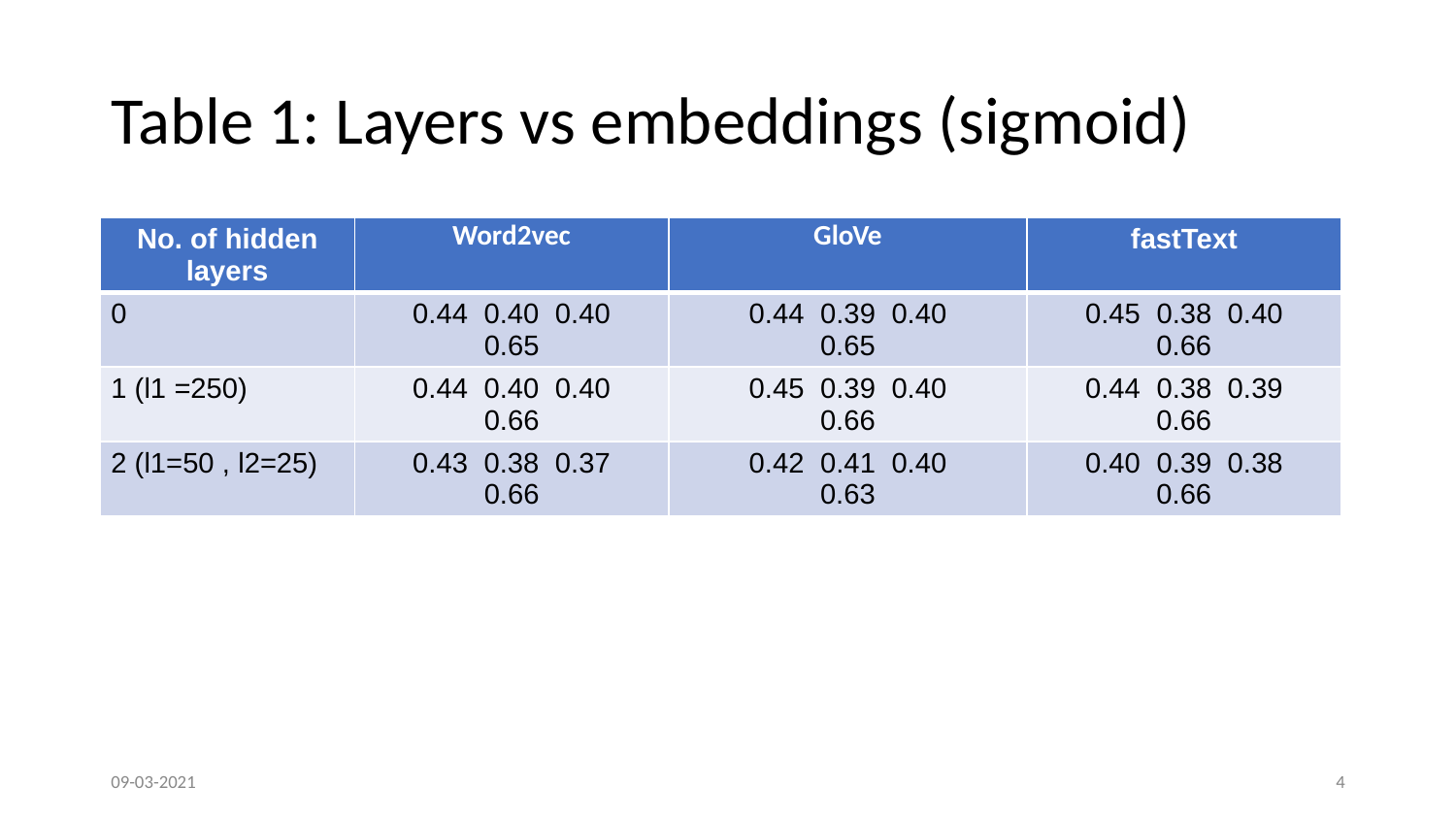

# Table 1: Layers vs embeddings (sigmoid)
| No. of hidden layers | Word2vec | GloVe | fastText |
| --- | --- | --- | --- |
| 0 | 0.44 0.40 0.40 0.65 | 0.44 0.39 0.40 0.65 | 0.45 0.38 0.40 0.66 |
| 1 (l1 =250) | 0.44 0.40 0.40 0.66 | 0.45 0.39 0.40 0.66 | 0.44 0.38 0.39 0.66 |
| 2 (l1=50 , l2=25) | 0.43 0.38 0.37 0.66 | 0.42 0.41 0.40 0.63 | 0.40 0.39 0.38 0.66 |
09-03-2021
4